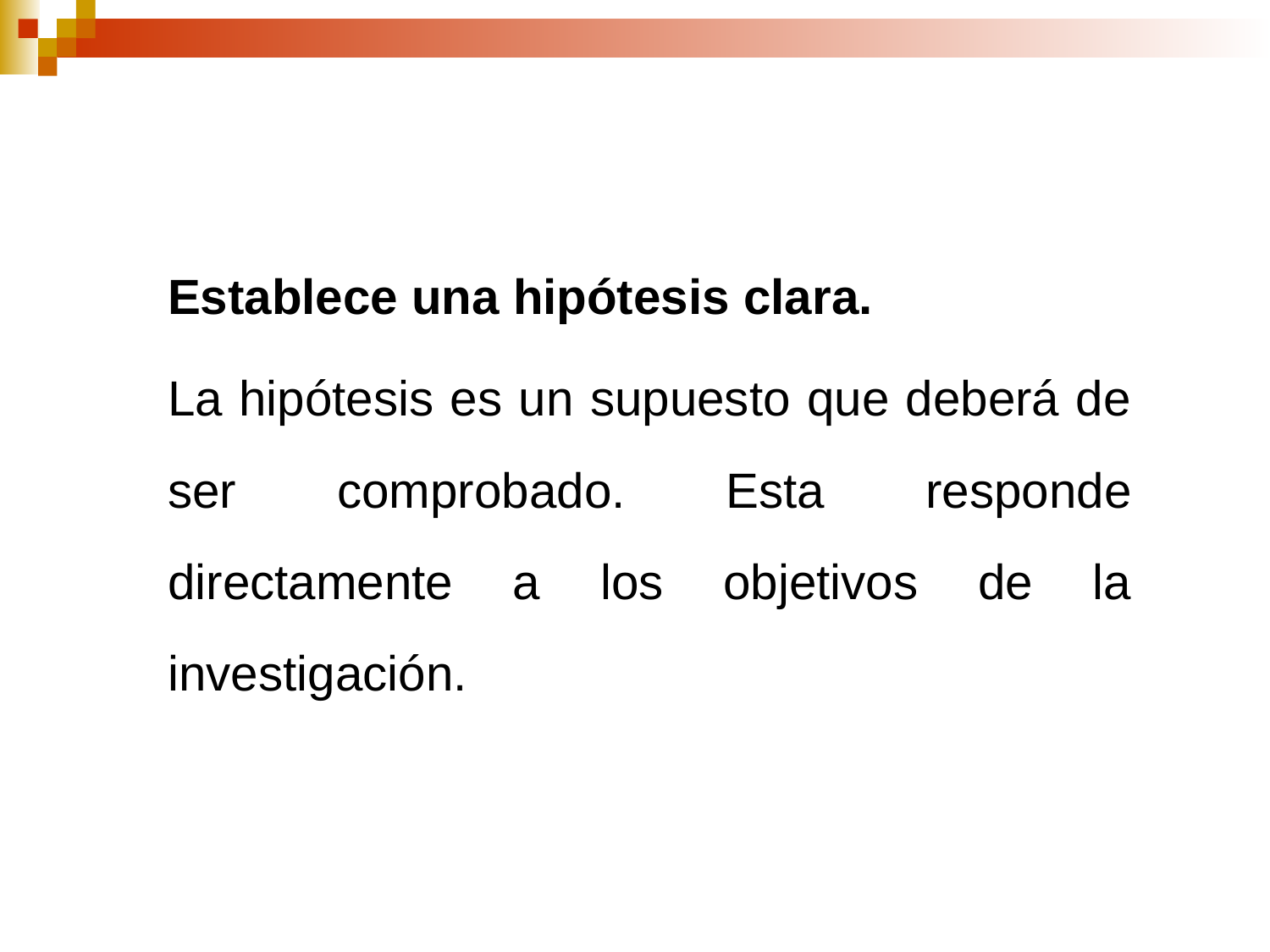

Establece una hipótesis clara.
La hipótesis es un supuesto que deberá de ser comprobado. Esta responde directamente a los objetivos de la investigación.